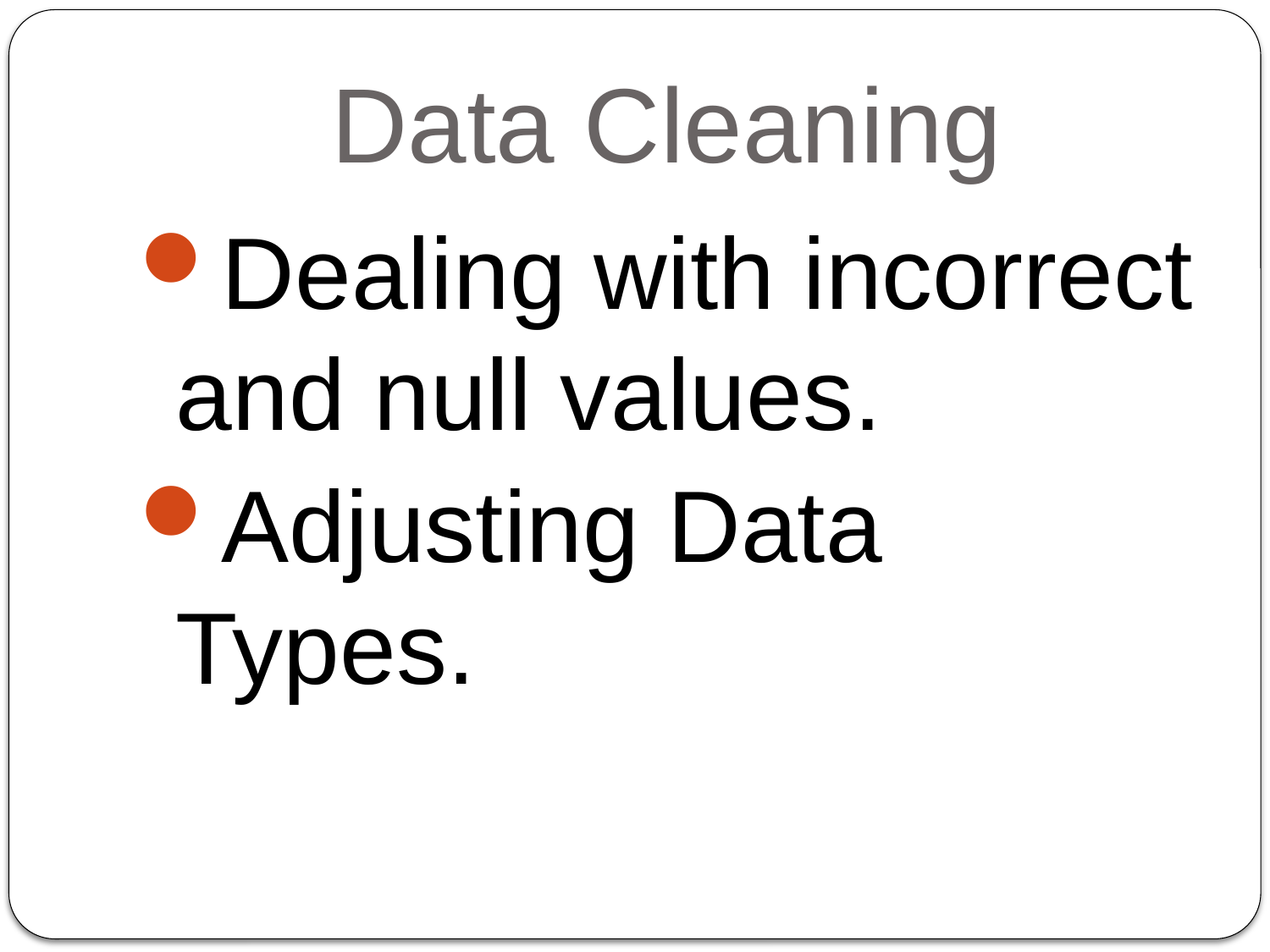

# Data Cleaning
Dealing with incorrect and null values.
Adjusting Data Types.